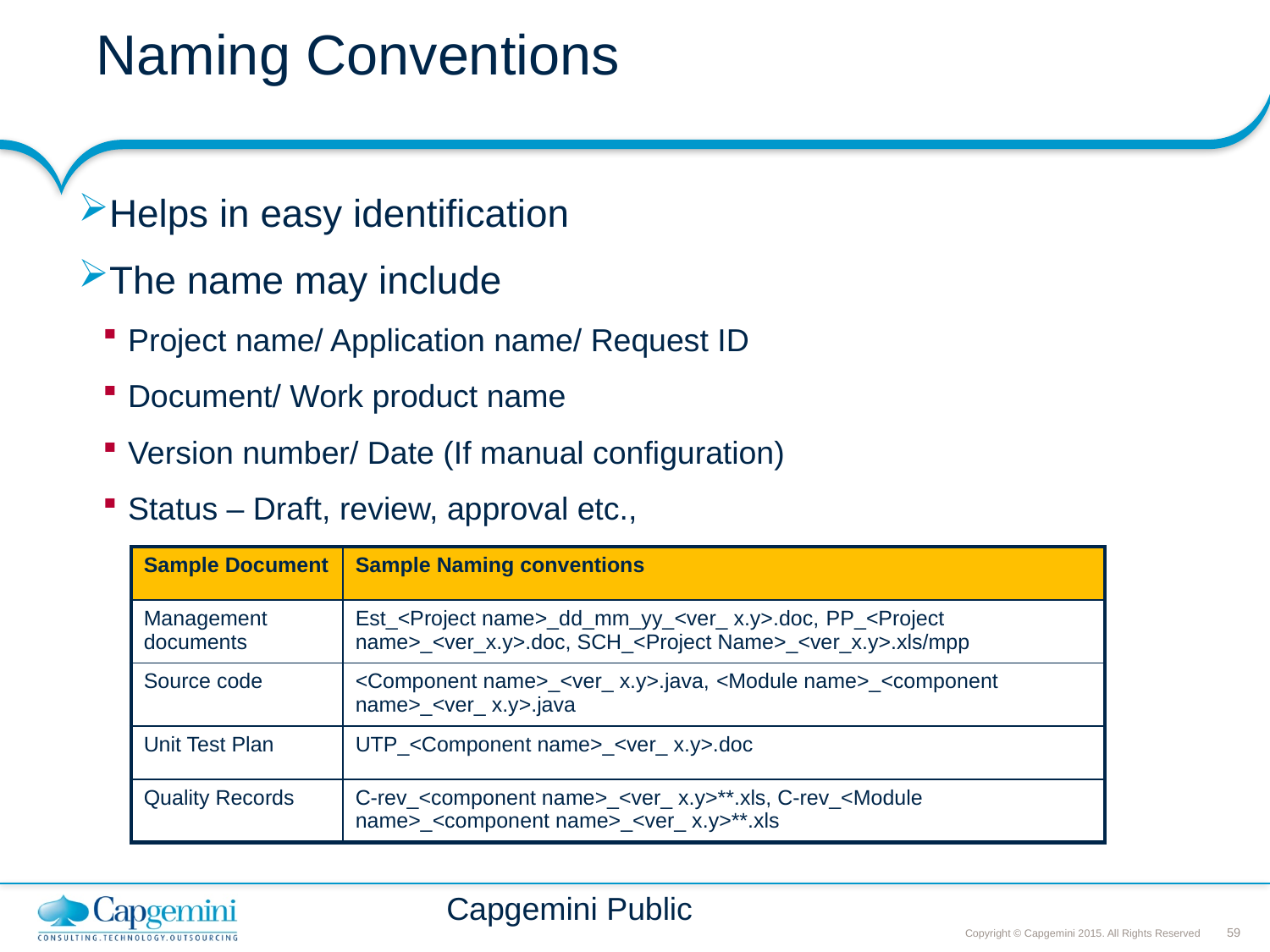

# Naming Conventions
Helps in easy identification
The name may include
Project name/ Application name/ Request ID
Document/ Work product name
Version number/ Date (If manual configuration)
Status – Draft, review, approval etc.,

| Sample Document | Sample Naming conventions |
| --- | --- |
| Management documents | Est\_<Project name>\_dd\_mm\_yy\_<ver\_ x.y>.doc, PP\_<Project name>\_<ver\_x.y>.doc, SCH\_<Project Name>\_<ver\_x.y>.xls/mpp |
| Source code | <Component name>\_<ver\_ x.y>.java, <Module name>\_<component name>\_<ver\_ x.y>.java |
| Unit Test Plan | UTP\_<Component name>\_<ver\_ x.y>.doc |
| Quality Records | C-rev\_<component name>\_<ver\_ x.y>\*\*.xls, C-rev\_<Module name>\_<component name>\_<ver\_ x.y>\*\*.xls |
Capgemini Public